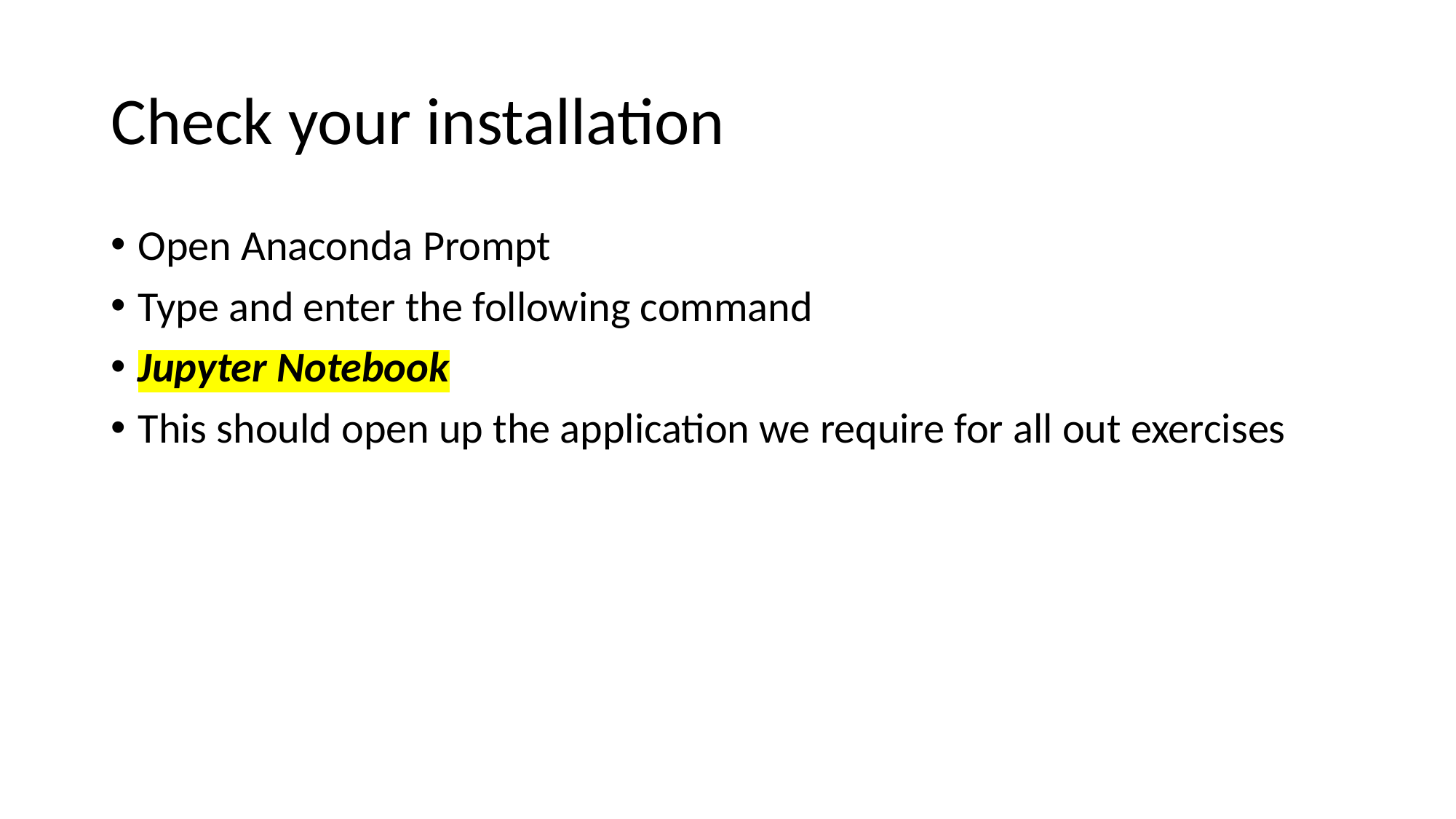

# Check your installation
Open Anaconda Prompt
Type and enter the following command
Jupyter Notebook
This should open up the application we require for all out exercises